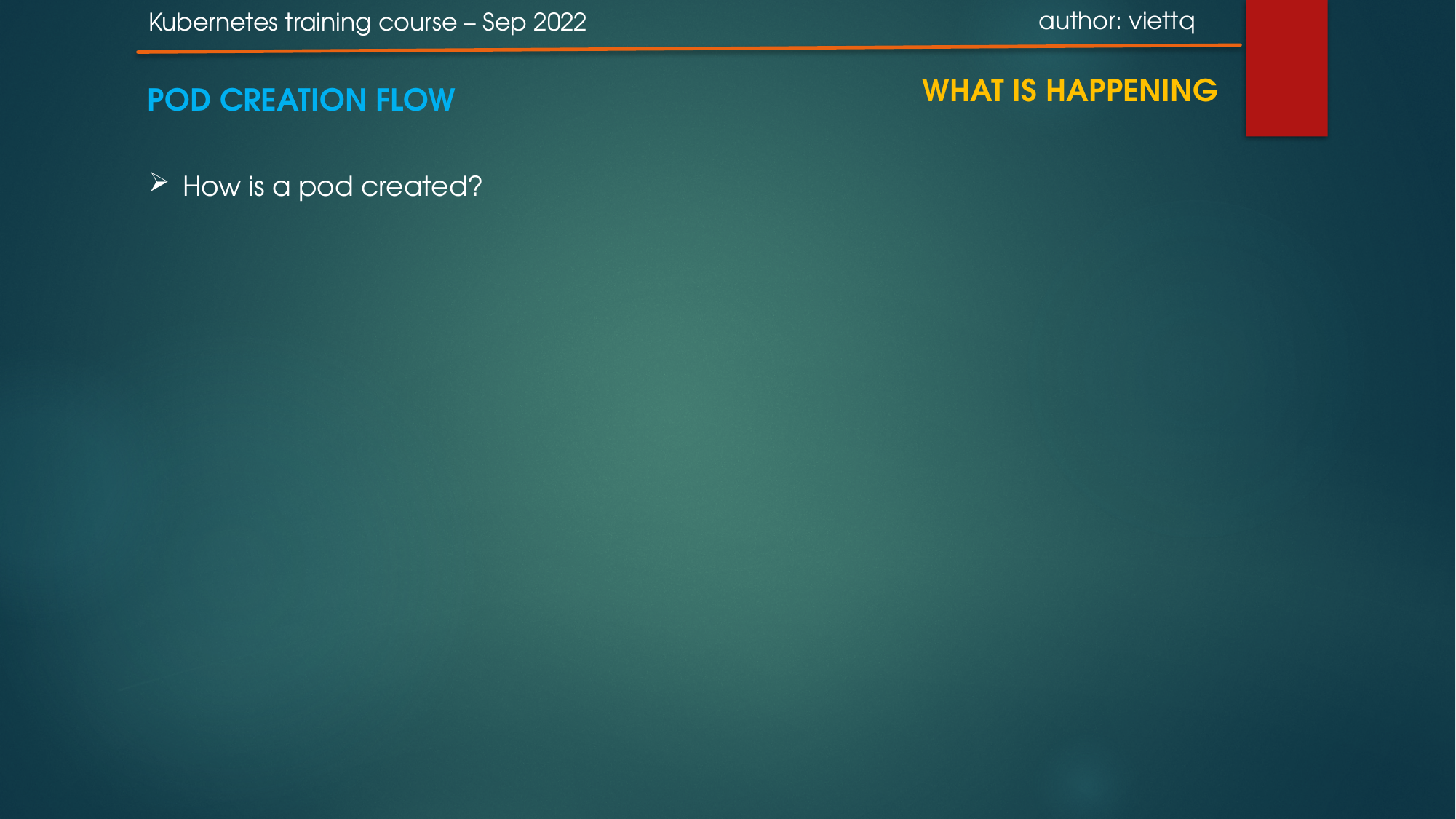

author: viettq
Kubernetes training course – Sep 2022
What is happening
Pod creation flow

How is a pod created?